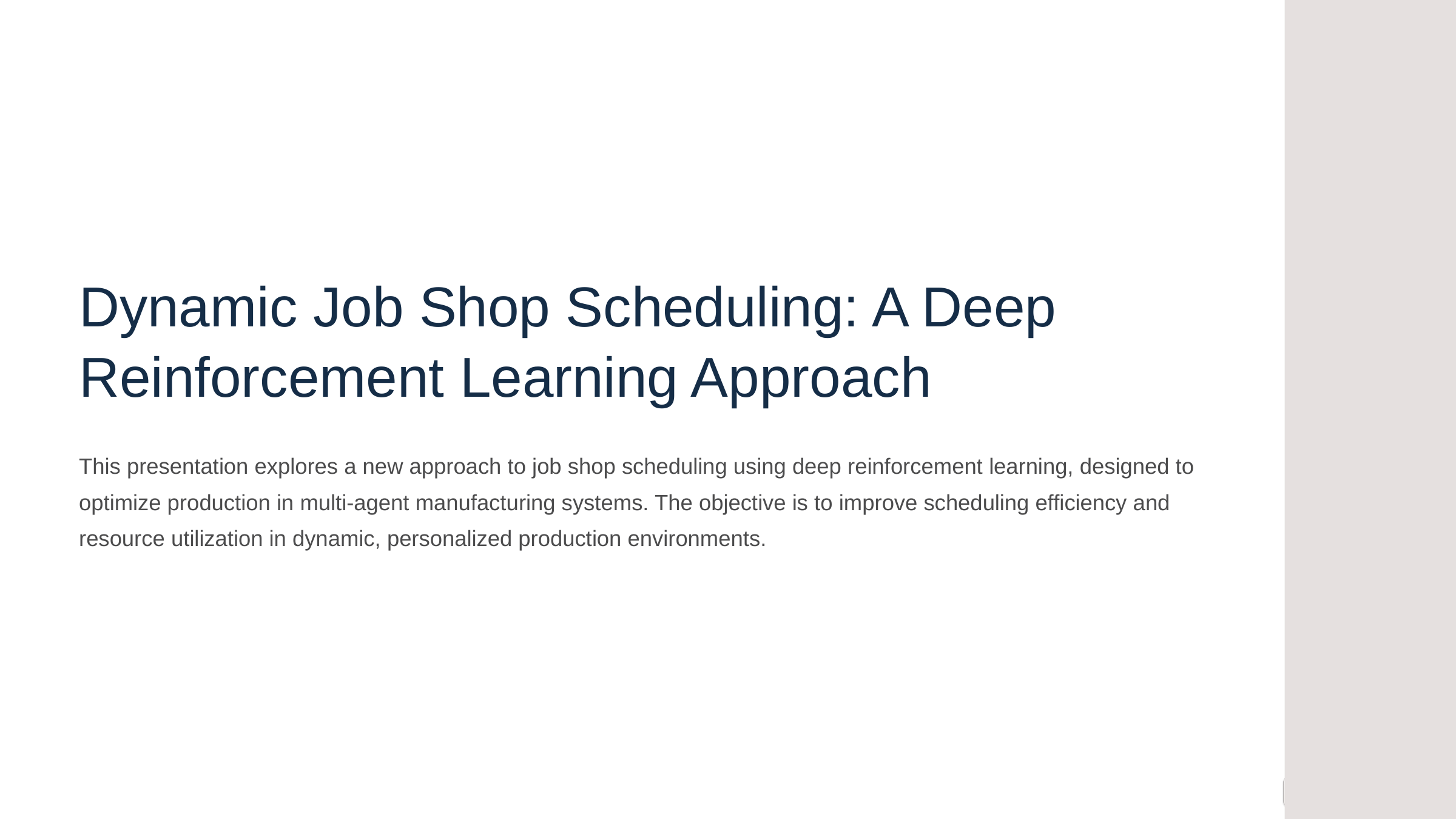

Dynamic Job Shop Scheduling: A Deep Reinforcement Learning Approach
This presentation explores a new approach to job shop scheduling using deep reinforcement learning, designed to optimize production in multi-agent manufacturing systems. The objective is to improve scheduling efficiency and resource utilization in dynamic, personalized production environments.